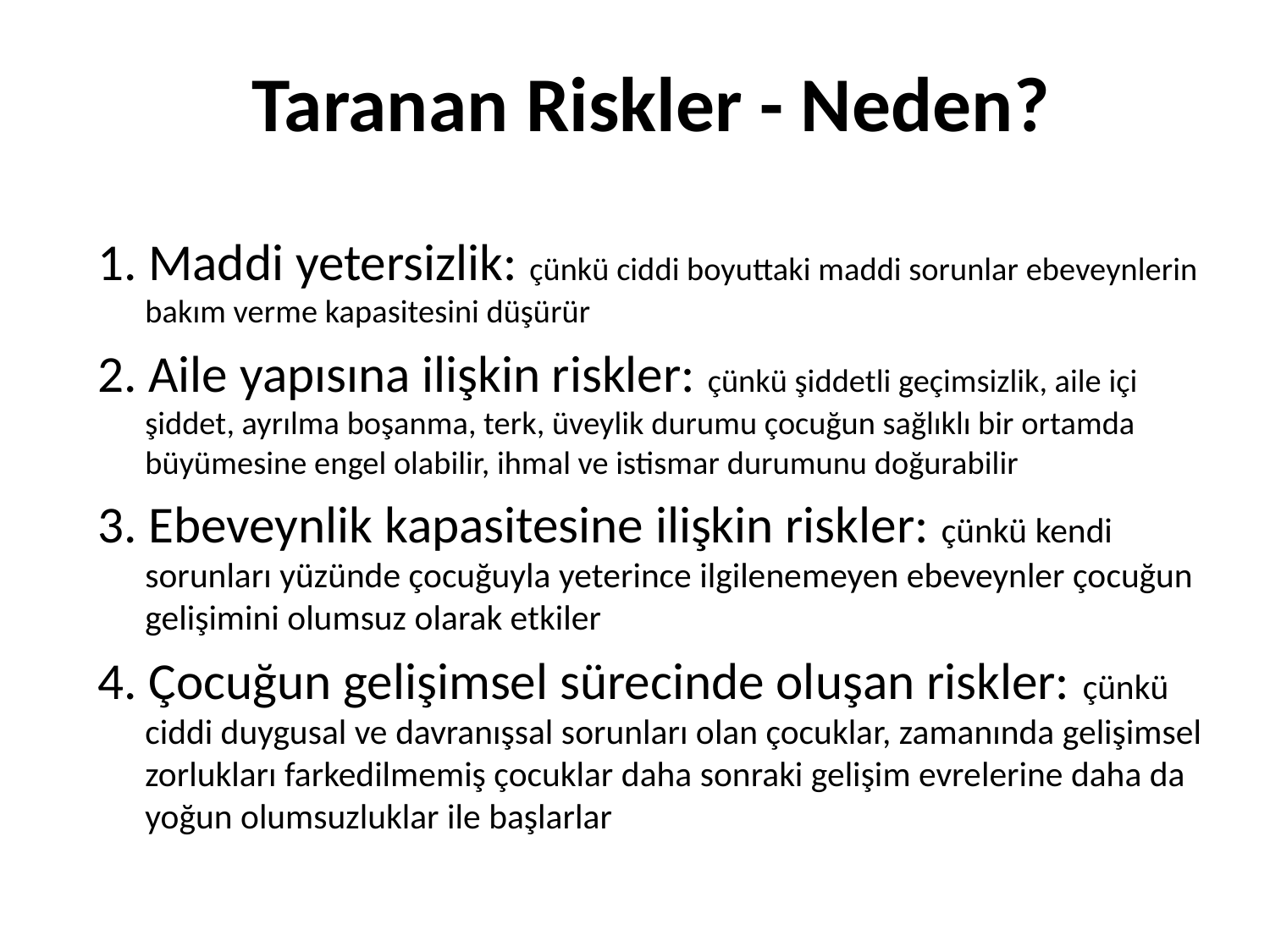

# Taranan Riskler - Neden?
1. Maddi yetersizlik: çünkü ciddi boyuttaki maddi sorunlar ebeveynlerin bakım verme kapasitesini düşürür
2. Aile yapısına ilişkin riskler: çünkü şiddetli geçimsizlik, aile içi şiddet, ayrılma boşanma, terk, üveylik durumu çocuğun sağlıklı bir ortamda büyümesine engel olabilir, ihmal ve istismar durumunu doğurabilir
3. Ebeveynlik kapasitesine ilişkin riskler: çünkü kendi sorunları yüzünde çocuğuyla yeterince ilgilenemeyen ebeveynler çocuğun gelişimini olumsuz olarak etkiler
4. Çocuğun gelişimsel sürecinde oluşan riskler: çünkü ciddi duygusal ve davranışsal sorunları olan çocuklar, zamanında gelişimsel zorlukları farkedilmemiş çocuklar daha sonraki gelişim evrelerine daha da yoğun olumsuzluklar ile başlarlar